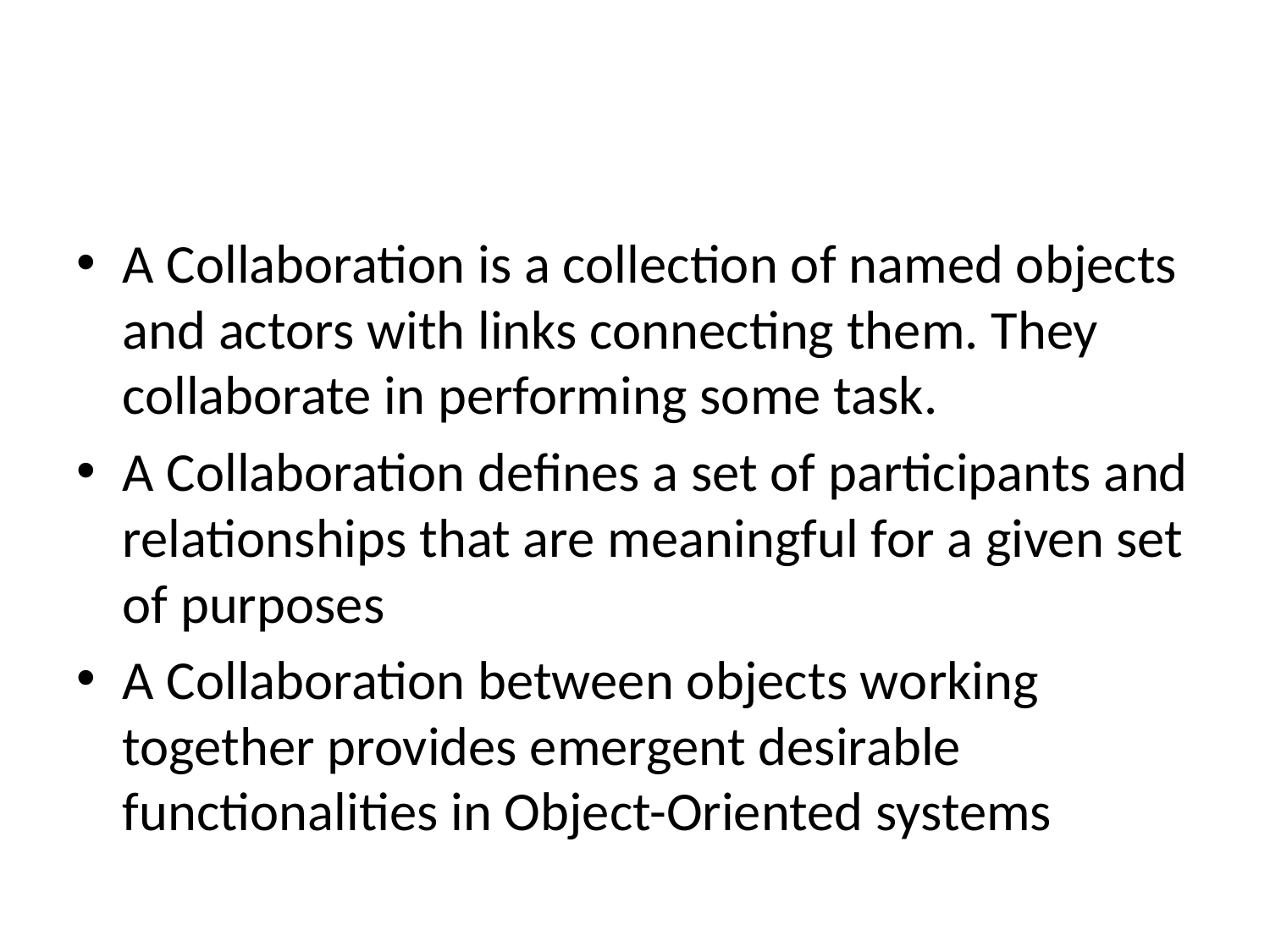

#
A Collaboration is a collection of named objects and actors with links connecting them. They collaborate in performing some task.
A Collaboration defines a set of participants and relationships that are meaningful for a given set of purposes
A Collaboration between objects working together provides emergent desirable functionalities in Object-Oriented systems